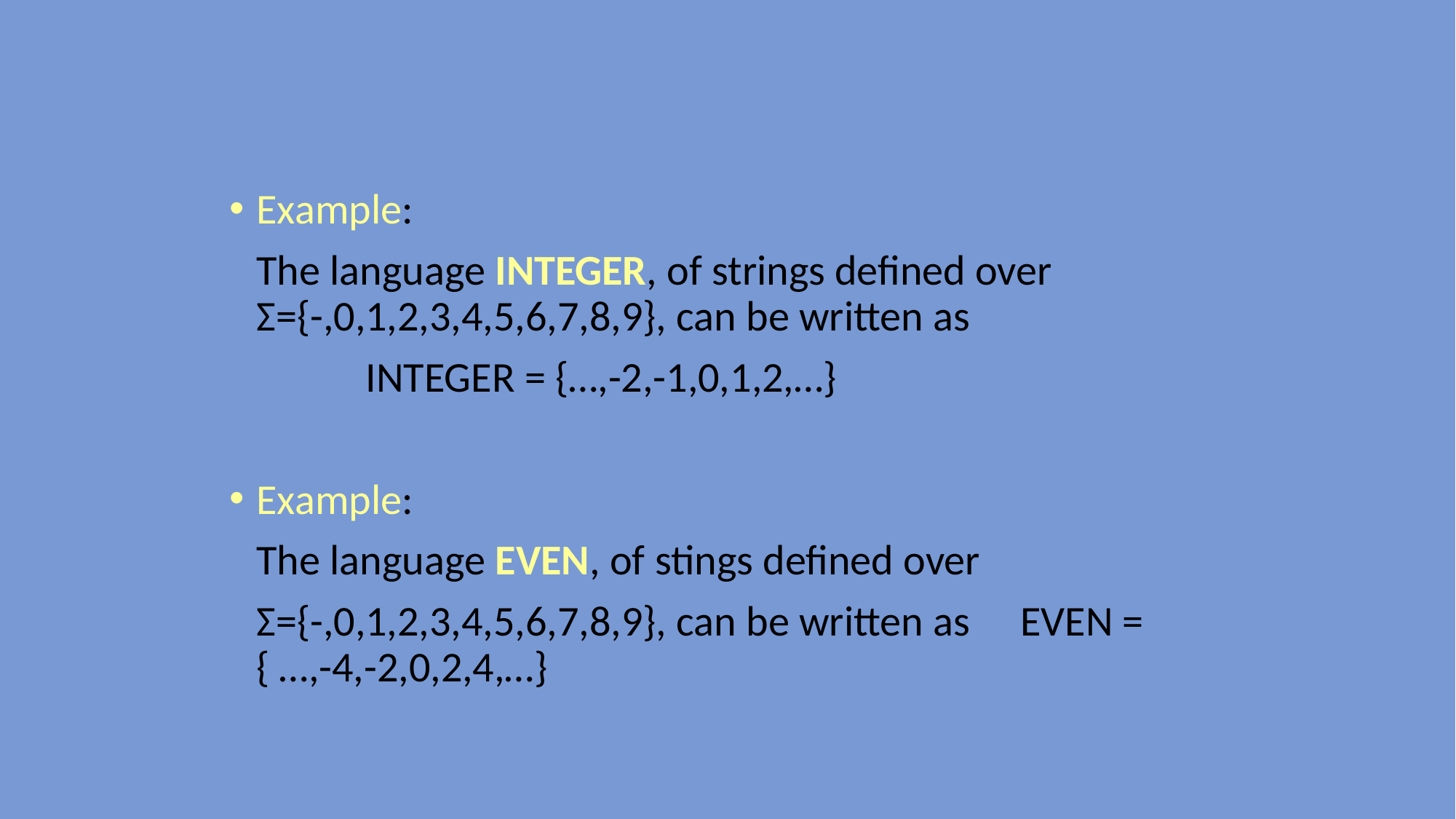

#
Example:
	The language INTEGER, of strings defined over Σ={-,0,1,2,3,4,5,6,7,8,9}, can be written as
		INTEGER = {…,-2,-1,0,1,2,…}

Example:
	The language EVEN, of stings defined over
	Σ={-,0,1,2,3,4,5,6,7,8,9}, can be written as 	EVEN = { …,-4,-2,0,2,4,…}